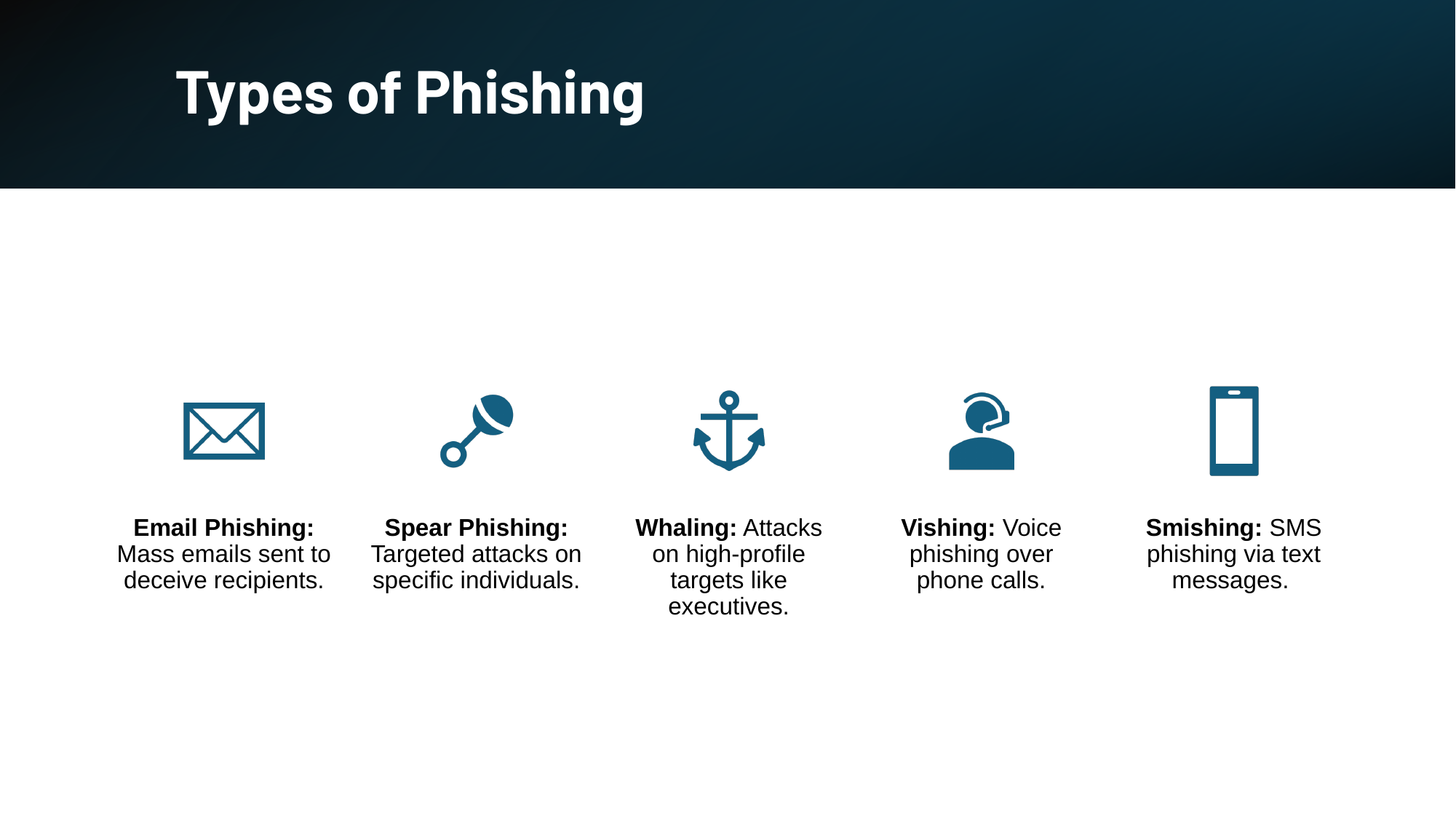

# Types of Phishing
Email Phishing: Mass emails sent to deceive recipients.
Spear Phishing: Targeted attacks on specific individuals.
Whaling: Attacks on high-profile targets like executives.
Vishing: Voice phishing over phone calls.
Smishing: SMS phishing via text messages.